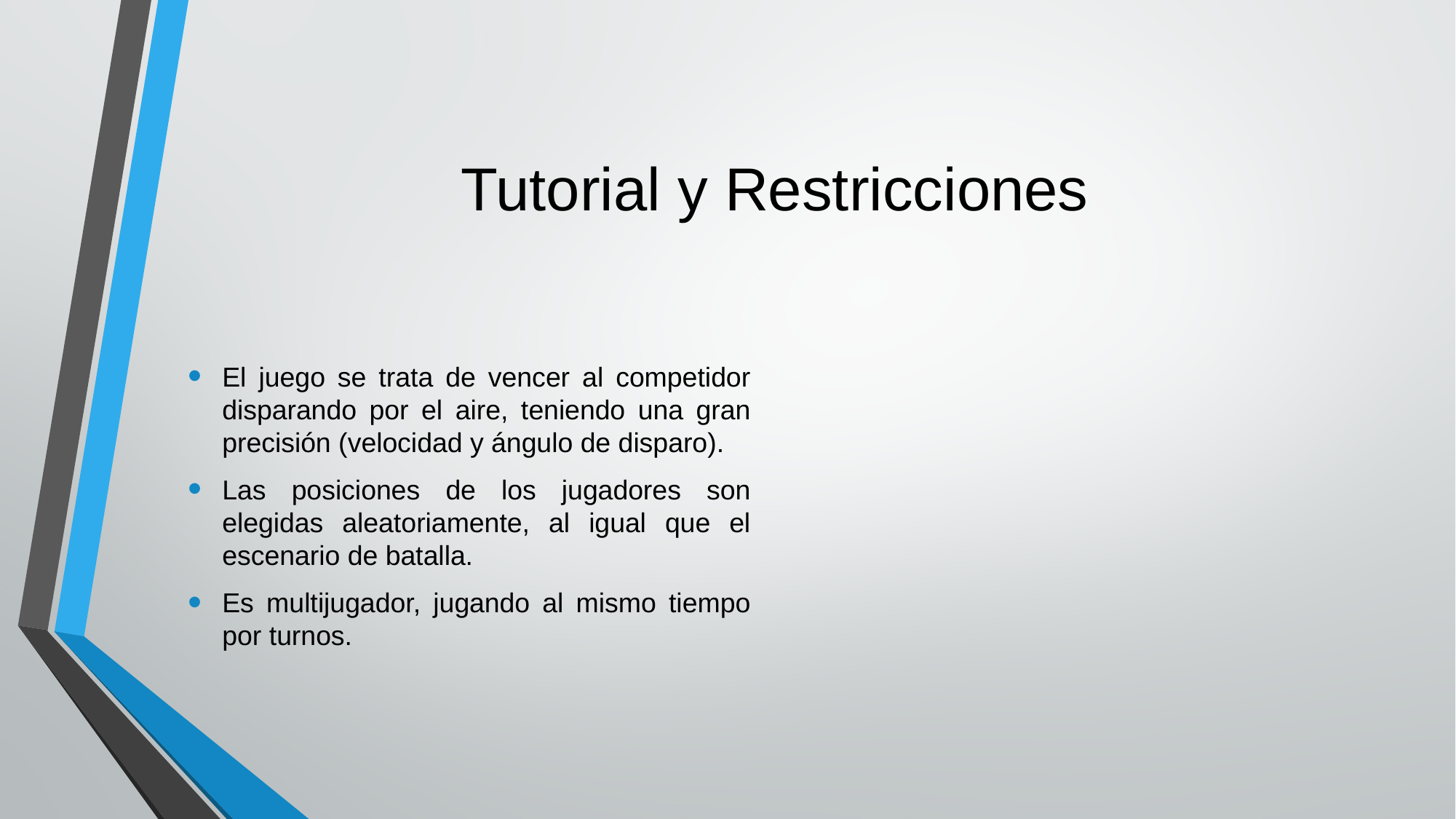

# Tutorial y Restricciones
El juego se trata de vencer al competidor disparando por el aire, teniendo una gran precisión (velocidad y ángulo de disparo).
Las posiciones de los jugadores son elegidas aleatoriamente, al igual que el escenario de batalla.
Es multijugador, jugando al mismo tiempo por turnos.